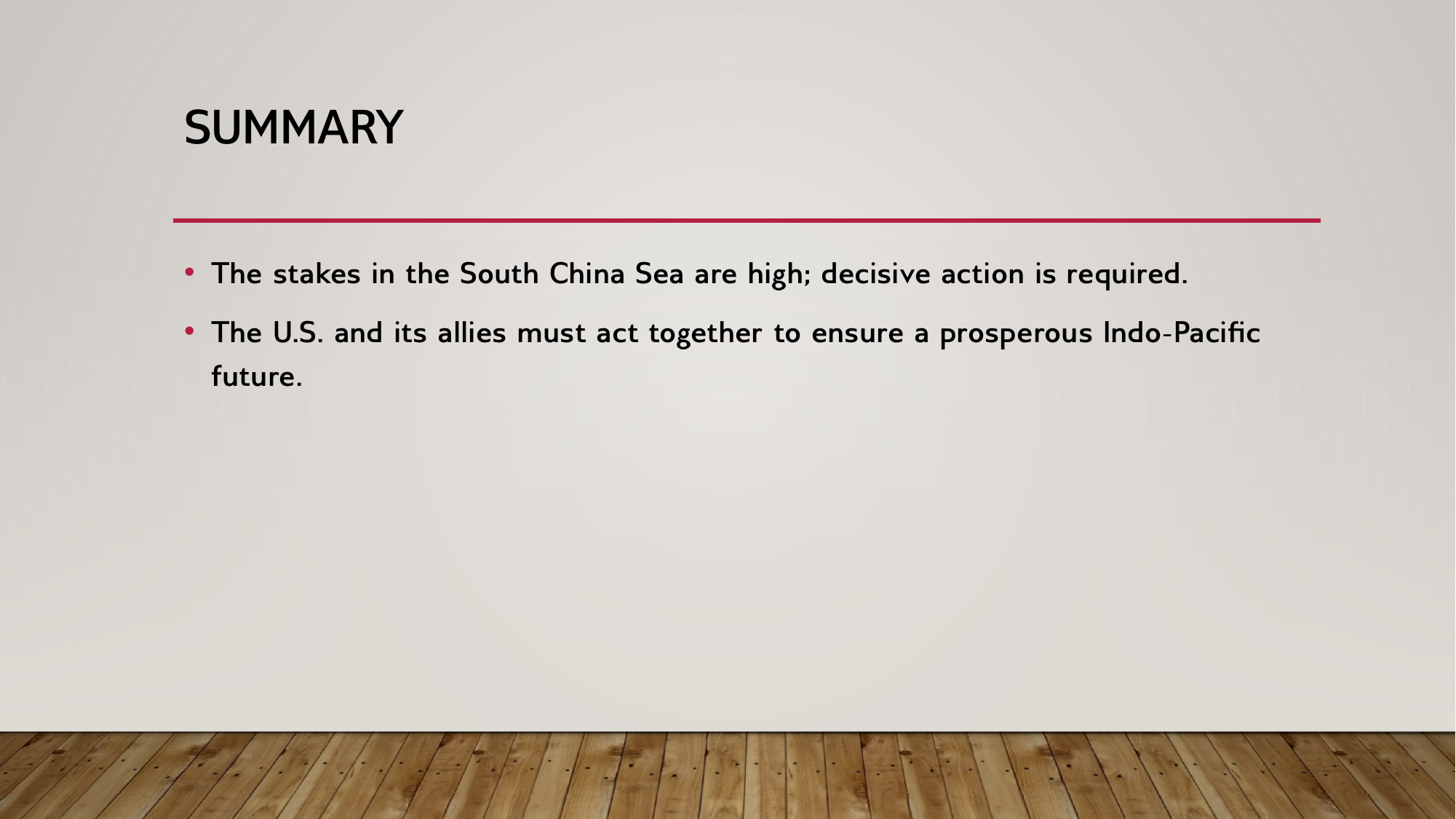

# Summary
The stakes in the South China Sea are high; decisive action is required.
The U.S. and its allies must act together to ensure a prosperous Indo-Pacific future.